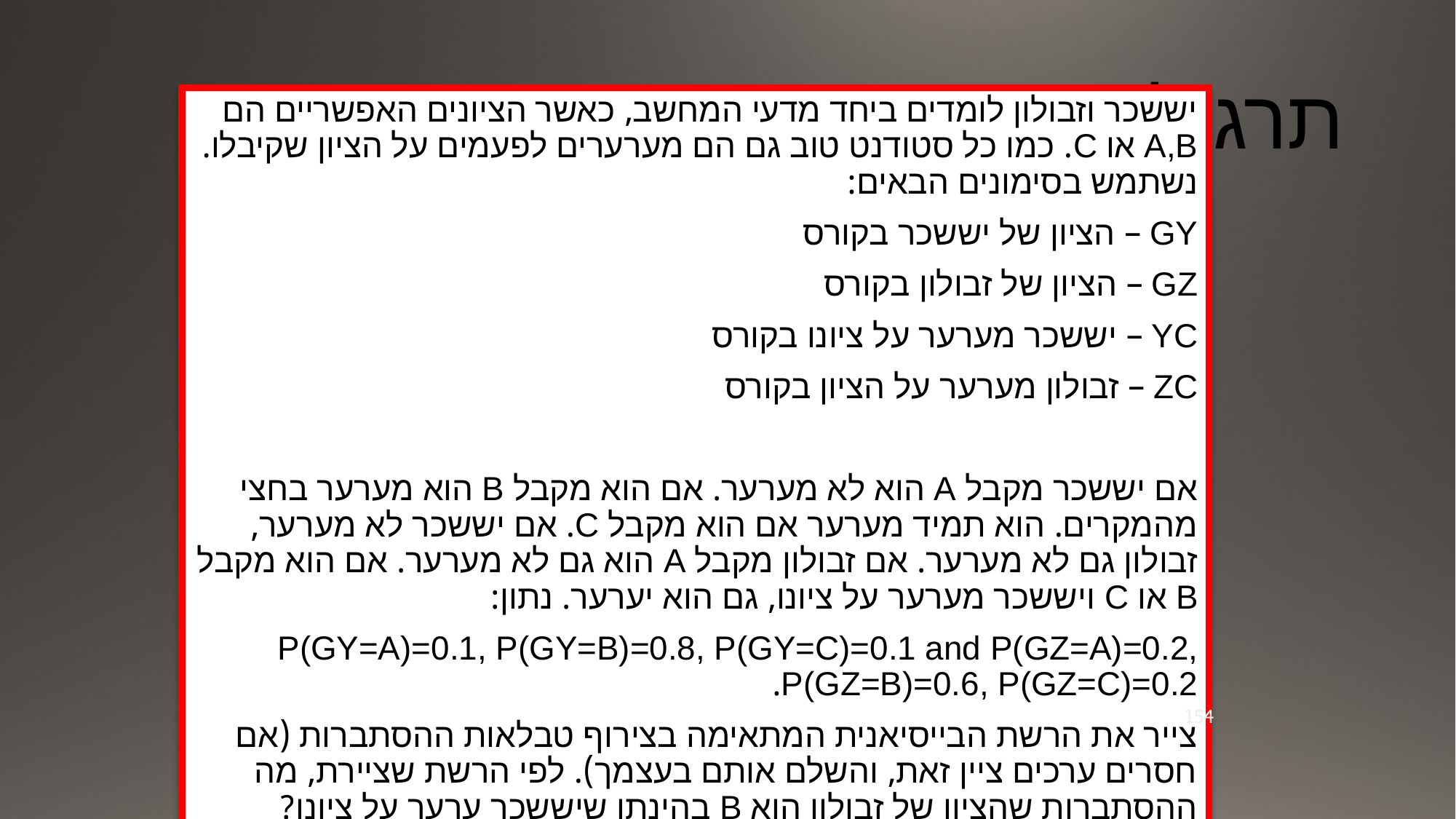

# תרגול 9
יששכר וזבולון לומדים ביחד מדעי המחשב, כאשר הציונים האפשריים הם A,B או C. כמו כל סטודנט טוב גם הם מערערים לפעמים על הציון שקיבלו. נשתמש בסימונים הבאים:
GY – הציון של יששכר בקורס
GZ – הציון של זבולון בקורס
YC – יששכר מערער על ציונו בקורס
ZC – זבולון מערער על הציון בקורס

אם יששכר מקבל A הוא לא מערער. אם הוא מקבל B הוא מערער בחצי מהמקרים. הוא תמיד מערער אם הוא מקבל C. אם יששכר לא מערער, זבולון גם לא מערער. אם זבולון מקבל A הוא גם לא מערער. אם הוא מקבל B או C ויששכר מערער על ציונו, גם הוא יערער. נתון:
P(GY=A)=0.1, P(GY=B)=0.8, P(GY=C)=0.1 and P(GZ=A)=0.2, P(GZ=B)=0.6, P(GZ=C)=0.2.
צייר את הרשת הבייסיאנית המתאימה בצירוף טבלאות ההסתברות (אם חסרים ערכים ציין זאת, והשלם אותם בעצמך). לפי הרשת שציירת, מה ההסתברות שהציון של זבולון הוא B בהינתן שיששכר ערער על ציונו?

154